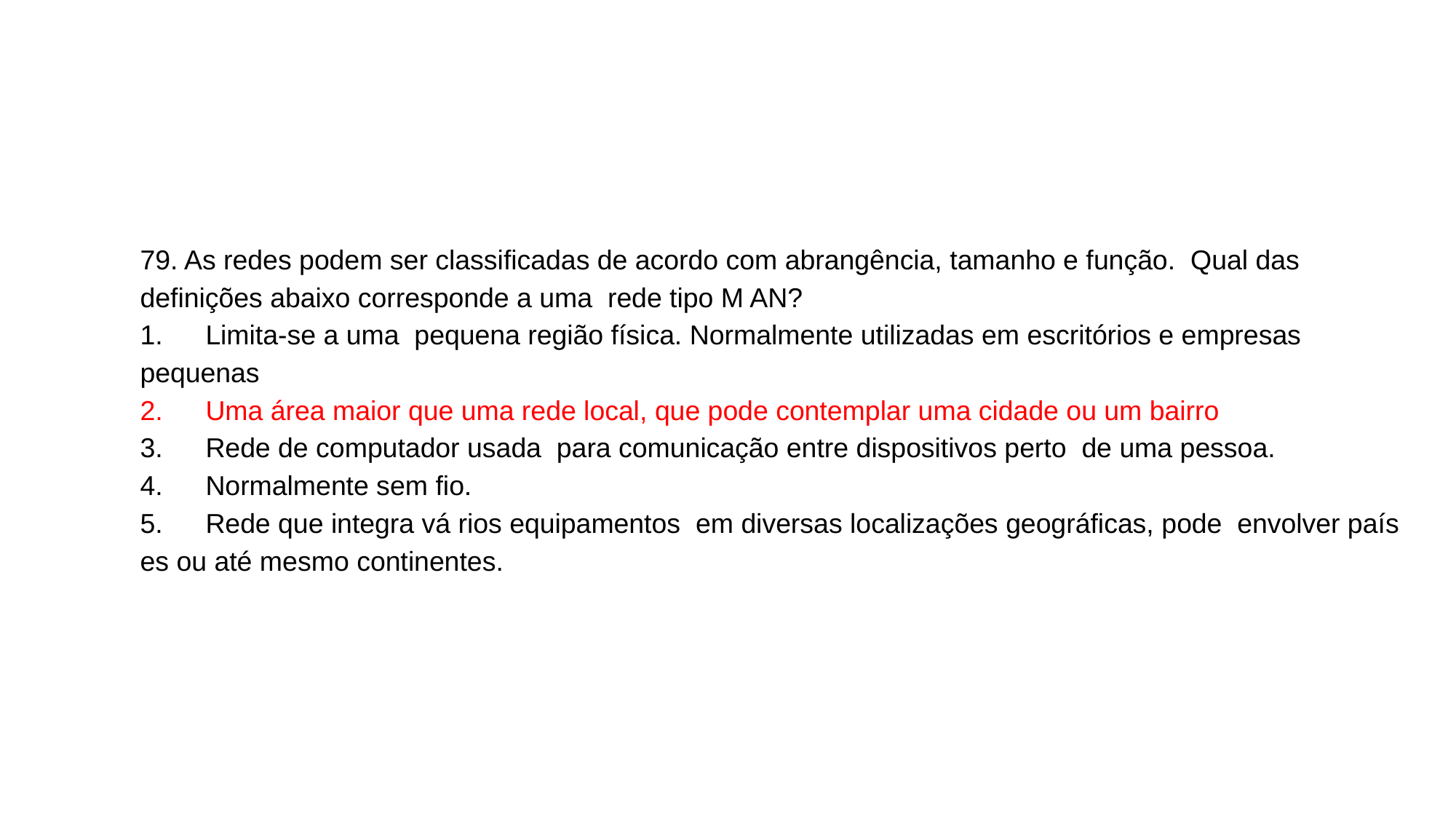

79. As redes podem ser classificadas de acordo com abrangência, tamanho e função.  Qual das definições abaixo corresponde a uma  rede tipo M AN?
1. Limita-se a uma  pequena região física. Normalmente utilizadas em escritórios e empresas pequenas
2. Uma área maior que uma rede local, que pode contemplar uma cidade ou um bairro
3. Rede de computador usada  para comunicação entre dispositivos perto  de uma pessoa.
4. Normalmente sem fio.
5. Rede que integra vá rios equipamentos  em diversas localizações geográficas, pode  envolver país es ou até mesmo continentes.